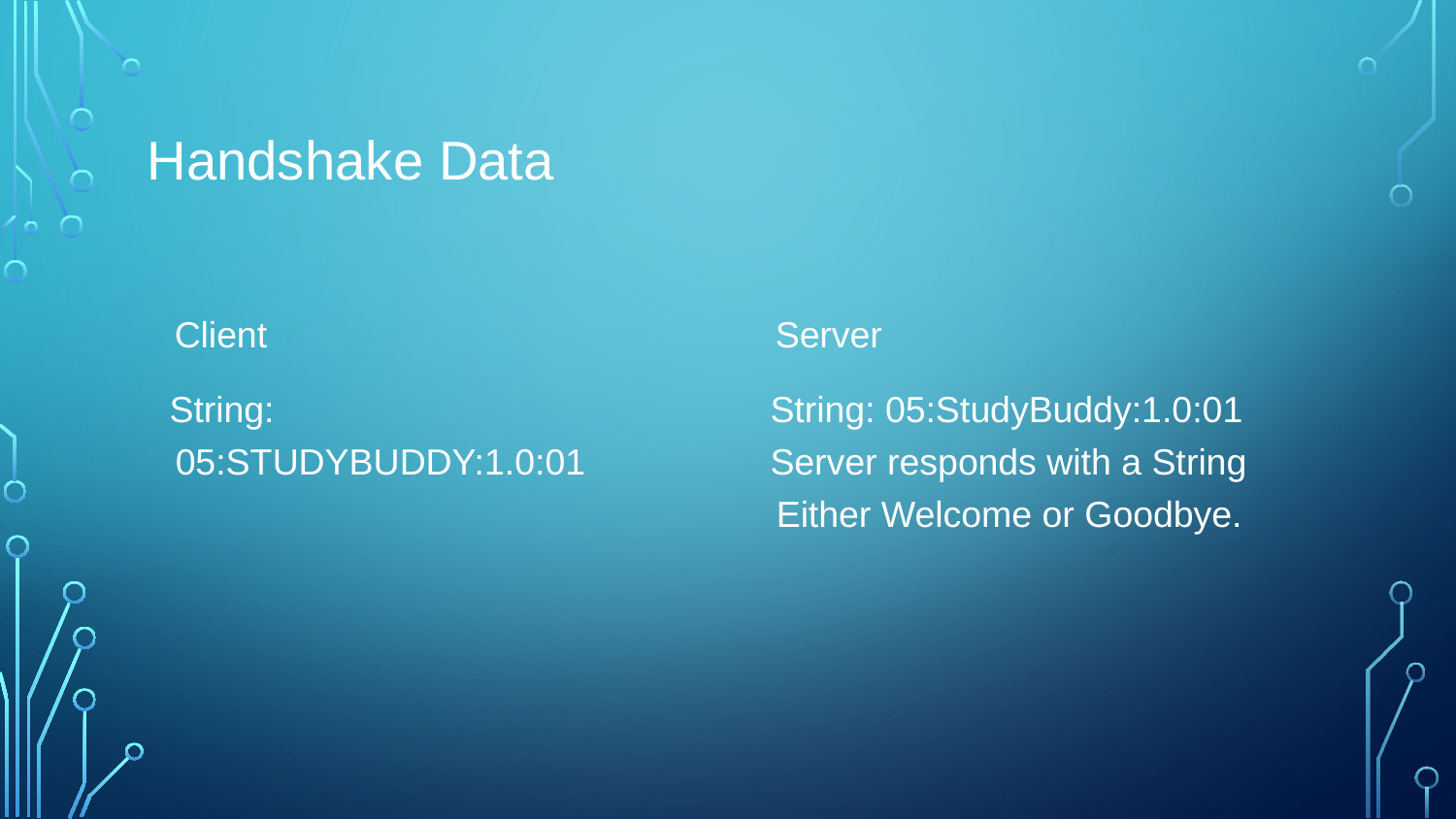

# Handshake Data
Server
Client
String:	05:STUDYBUDDY:1.0:01
String: 05:StudyBuddy:1.0:01
Server responds with a String
Either Welcome or Goodbye.